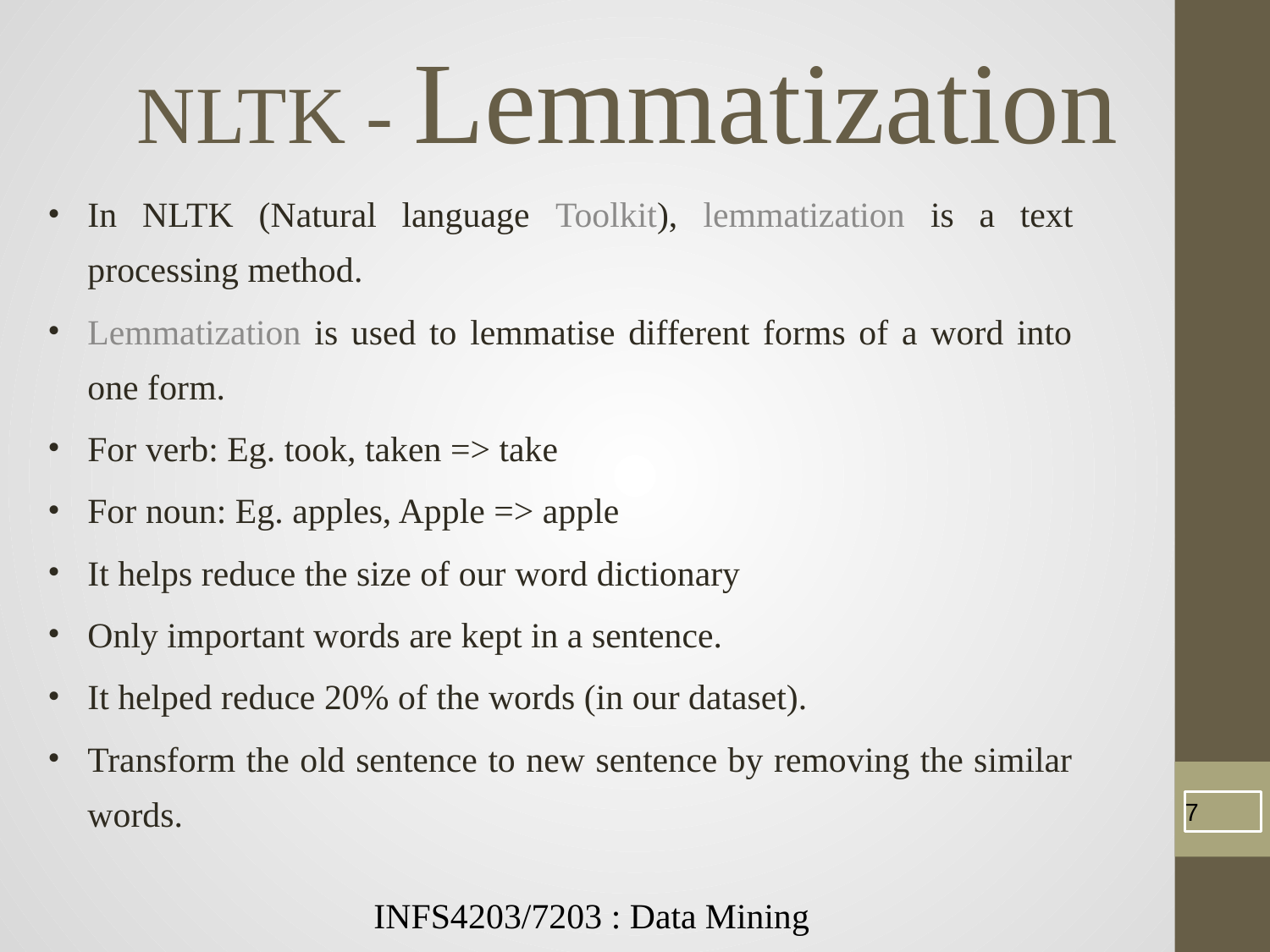

NLTK - Lemmatization
In NLTK (Natural language Toolkit), lemmatization is a text processing method.
Lemmatization is used to lemmatise different forms of a word into one form.
For verb: Eg. took, taken => take
For noun: Eg. apples, Apple => apple
It helps reduce the size of our word dictionary
Only important words are kept in a sentence.
It helped reduce 20% of the words (in our dataset).
Transform the old sentence to new sentence by removing the similar words.
7